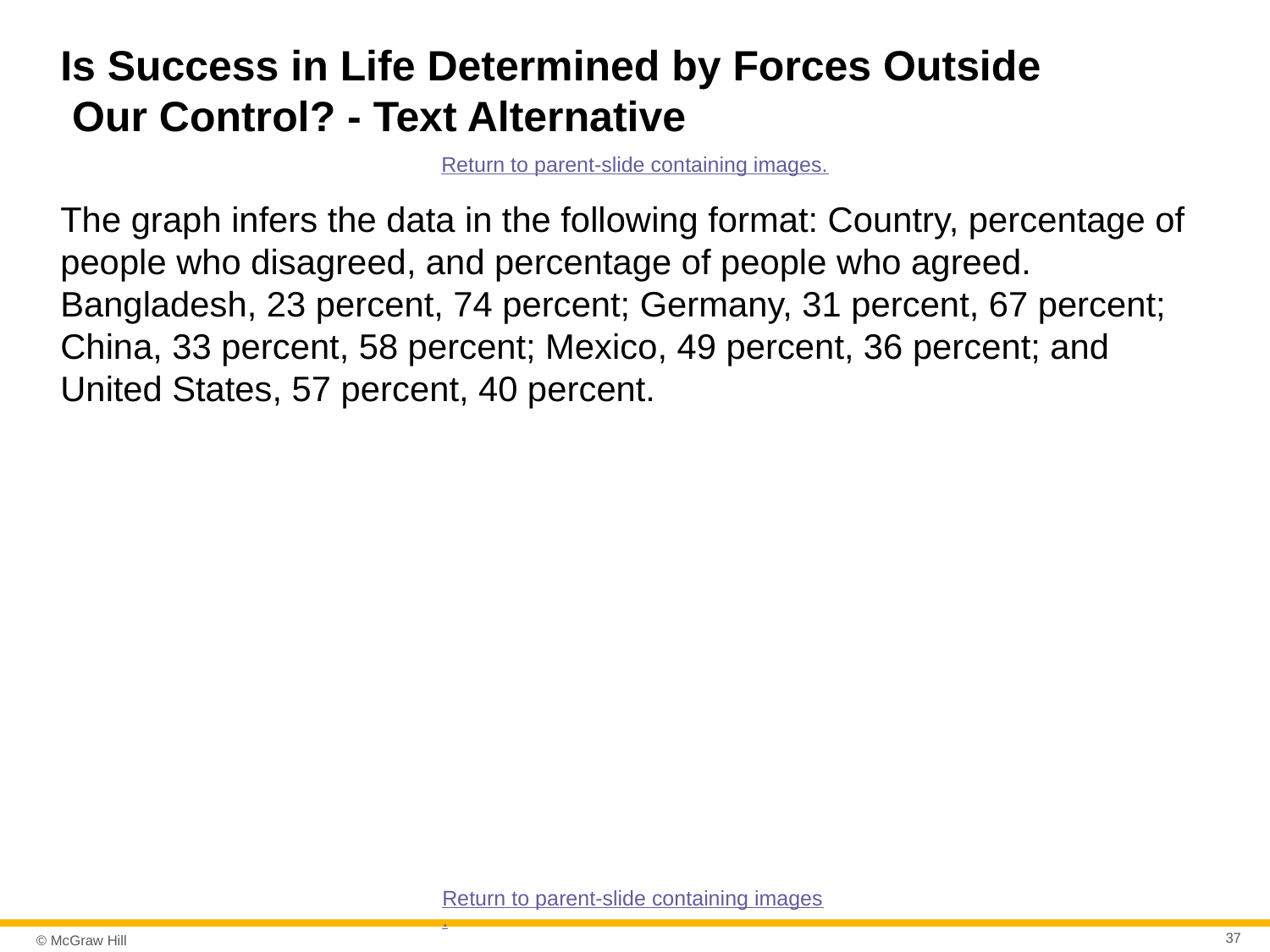

# Is Success in Life Determined by Forces Outside Our Control? - Text Alternative
Return to parent-slide containing images.
The graph infers the data in the following format: Country, percentage of people who disagreed, and percentage of people who agreed. Bangladesh, 23 percent, 74 percent; Germany, 31 percent, 67 percent; China, 33 percent, 58 percent; Mexico, 49 percent, 36 percent; and United States, 57 percent, 40 percent.
Return to parent-slide containing images.